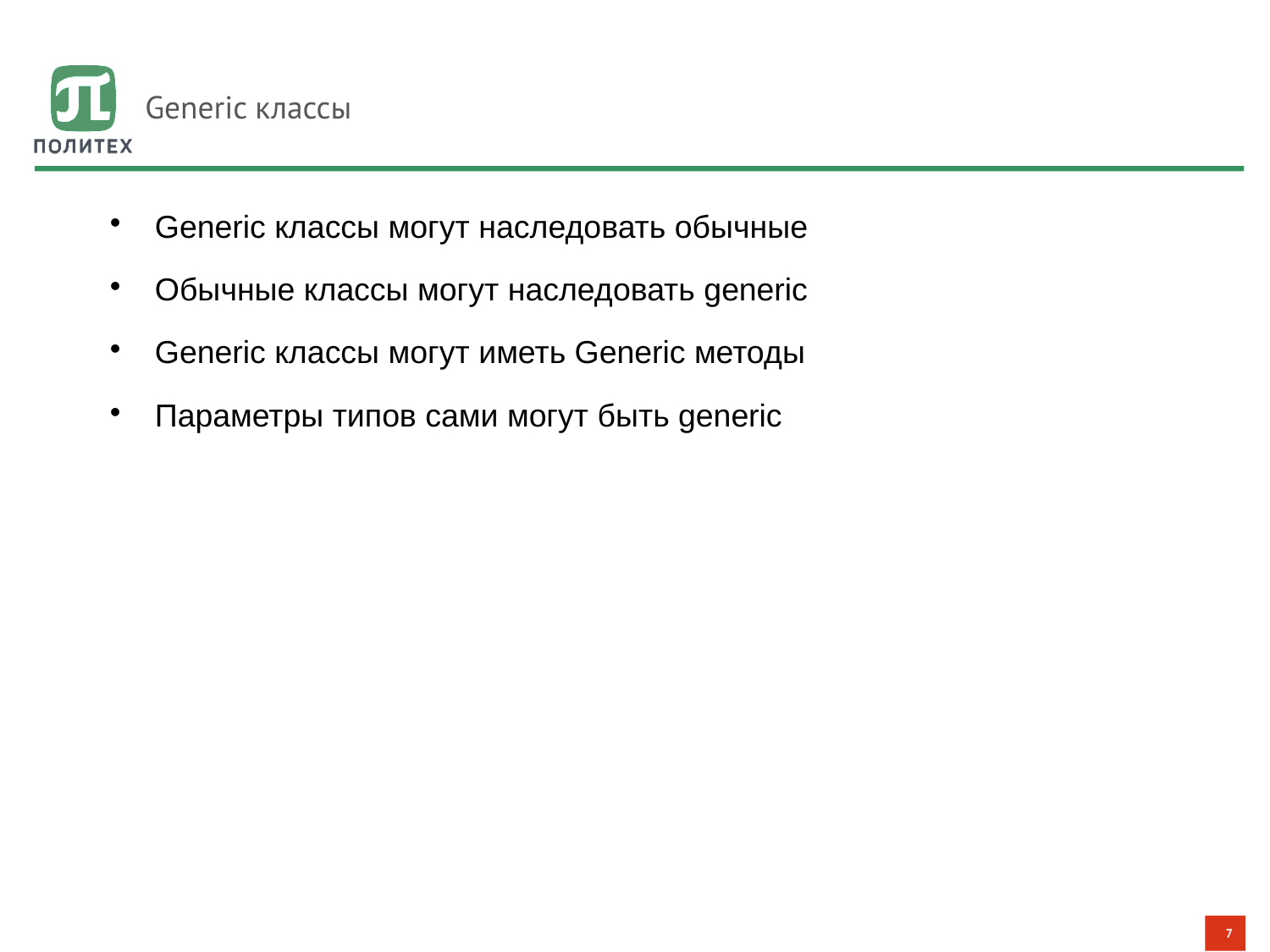

# Generic классы
Generic классы могут наследовать обычные
Обычные классы могут наследовать generic
Generic классы могут иметь Generic методы
Параметры типов сами могут быть generic
7